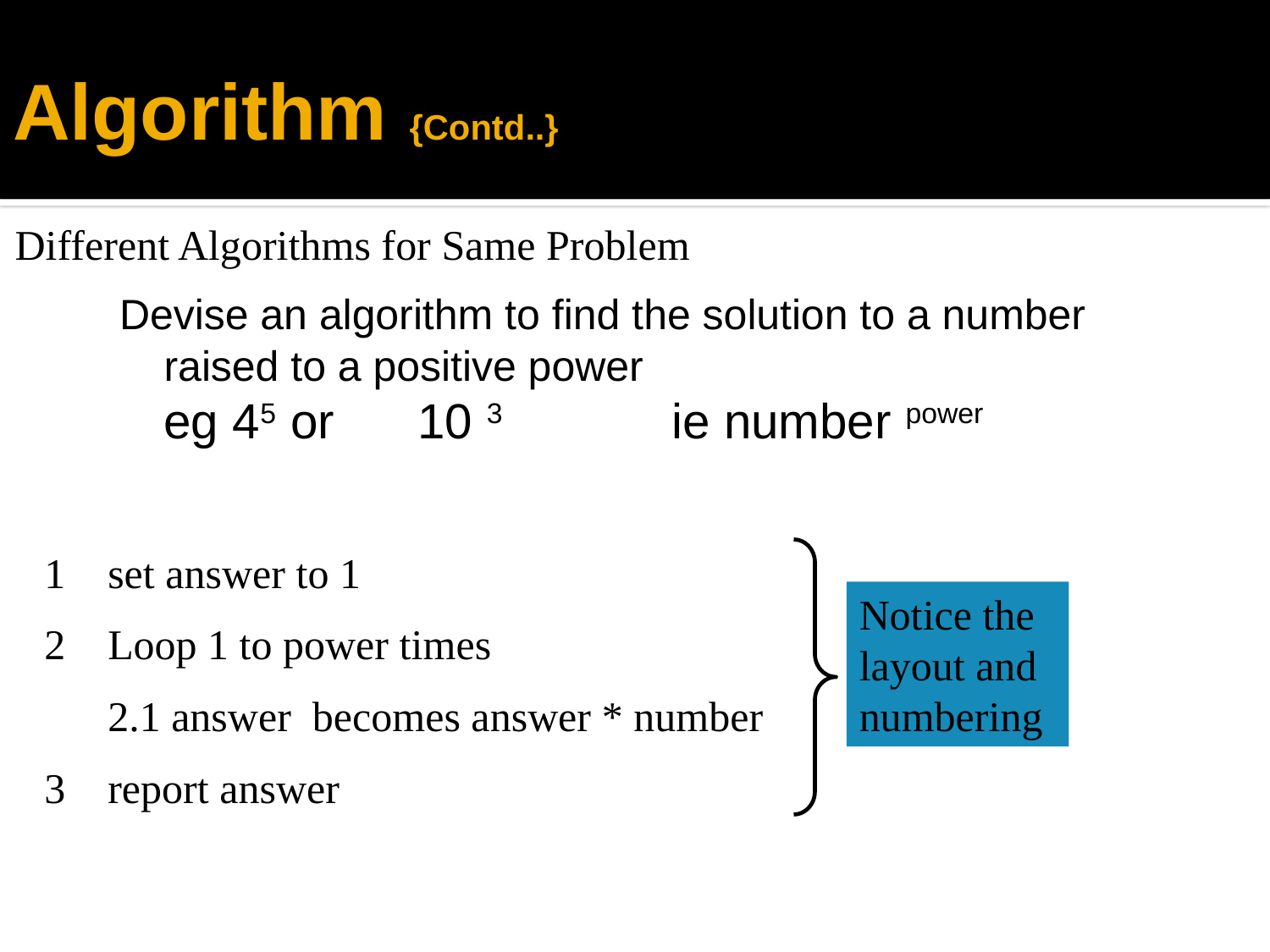

# Algorithm {Contd..}
Different Algorithms for Same Problem
Devise an algorithm to find the solution to a number raised to a positive power
	eg 45	or 	10 3     		ie number power
set answer to 1
Loop 1 to power times
2.1	answer  becomes answer * number
3	report answer

Notice the layout and numbering